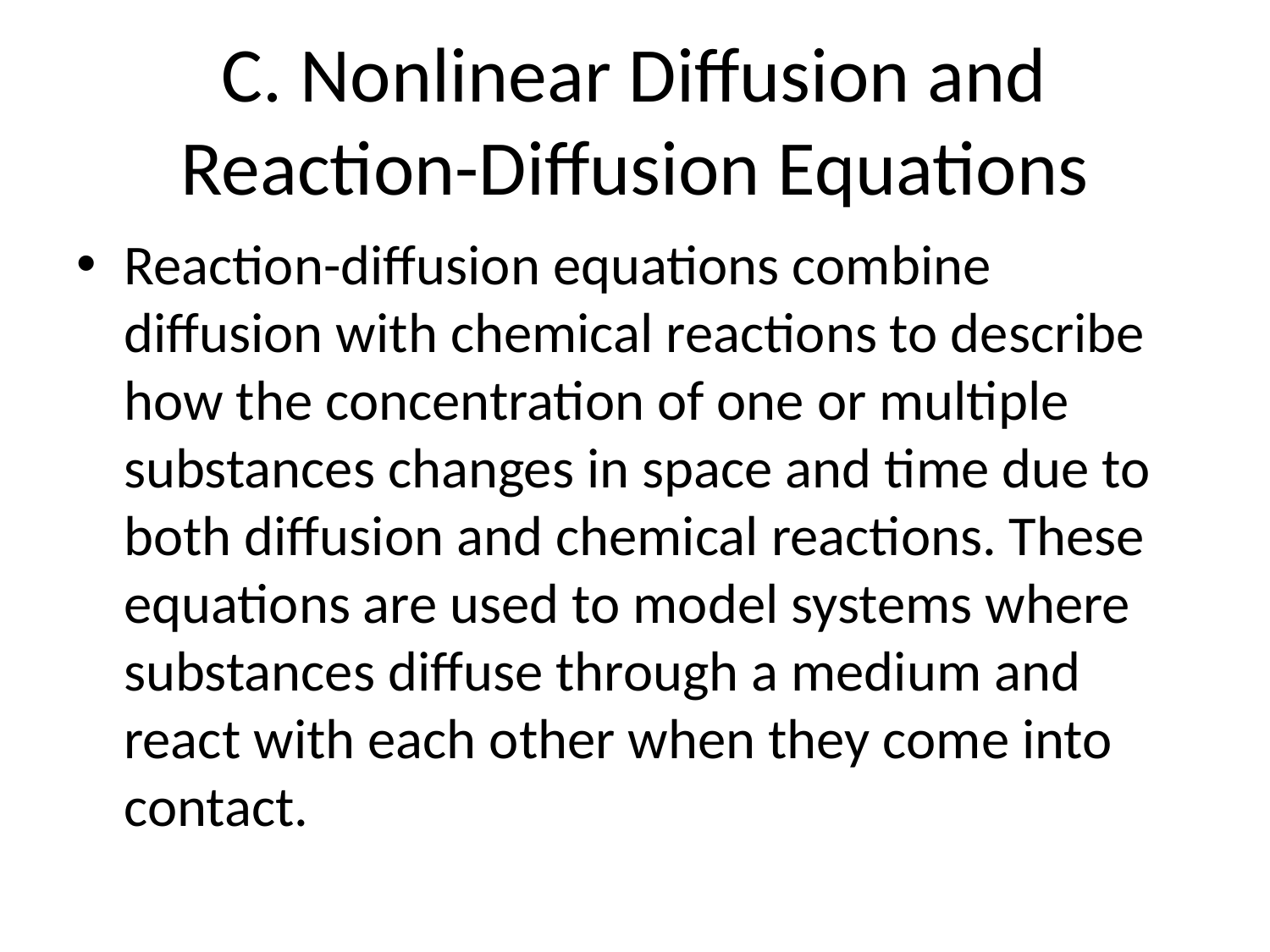

# C. Nonlinear Diffusion and Reaction-Diffusion Equations
Reaction-diffusion equations combine diffusion with chemical reactions to describe how the concentration of one or multiple substances changes in space and time due to both diffusion and chemical reactions. These equations are used to model systems where substances diffuse through a medium and react with each other when they come into contact.